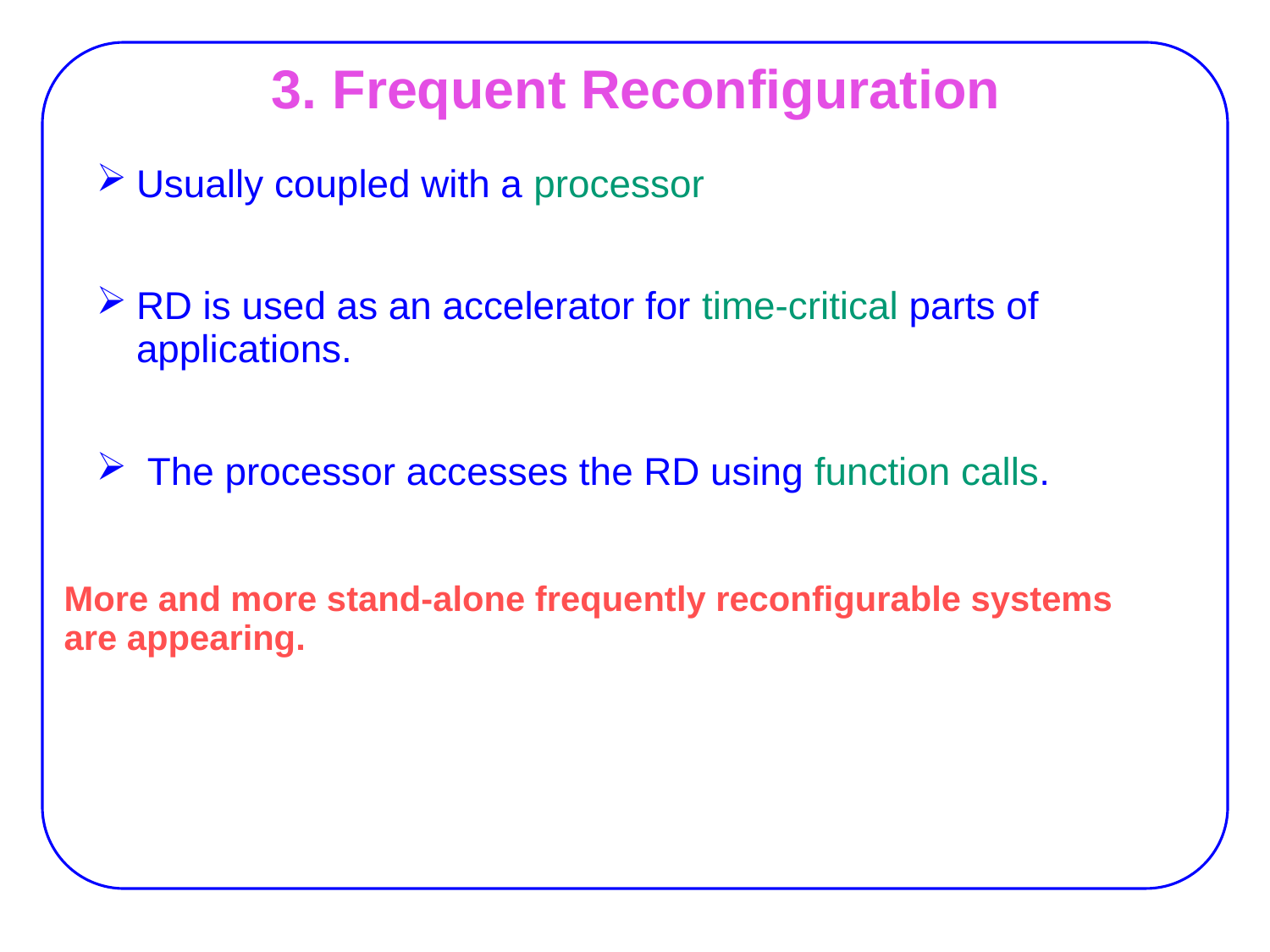

3. Frequent Reconfiguration
Usually coupled with a processor

RD is used as an accelerator for time-critical parts of applications.

 The processor accesses the RD using function calls.
More and more stand-alone frequently reconfigurable systems are appearing.